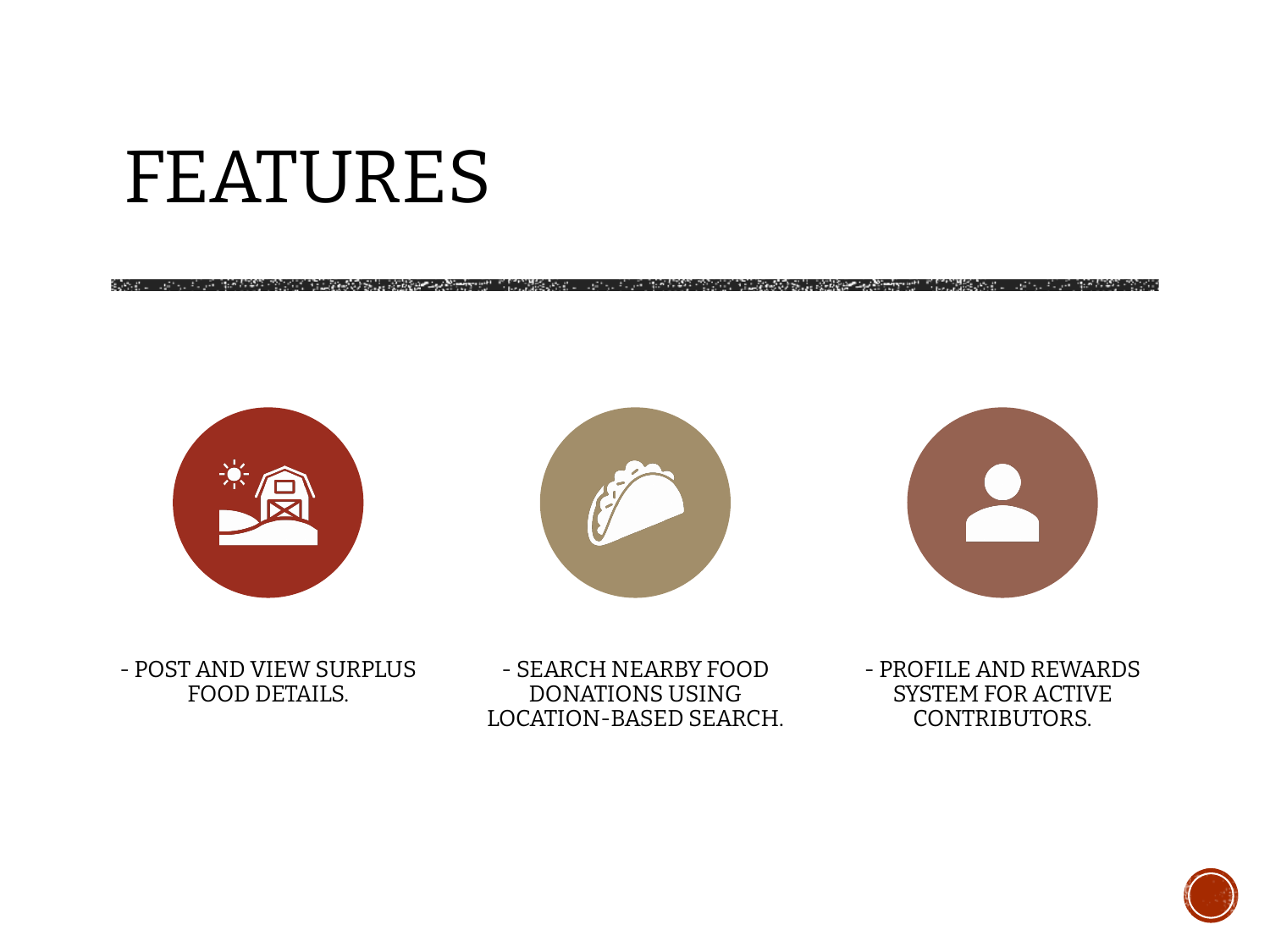

# Features

- Post and view surplus food details.
- Search nearby food donations using location-based search.
- Profile and Rewards system for active contributors.